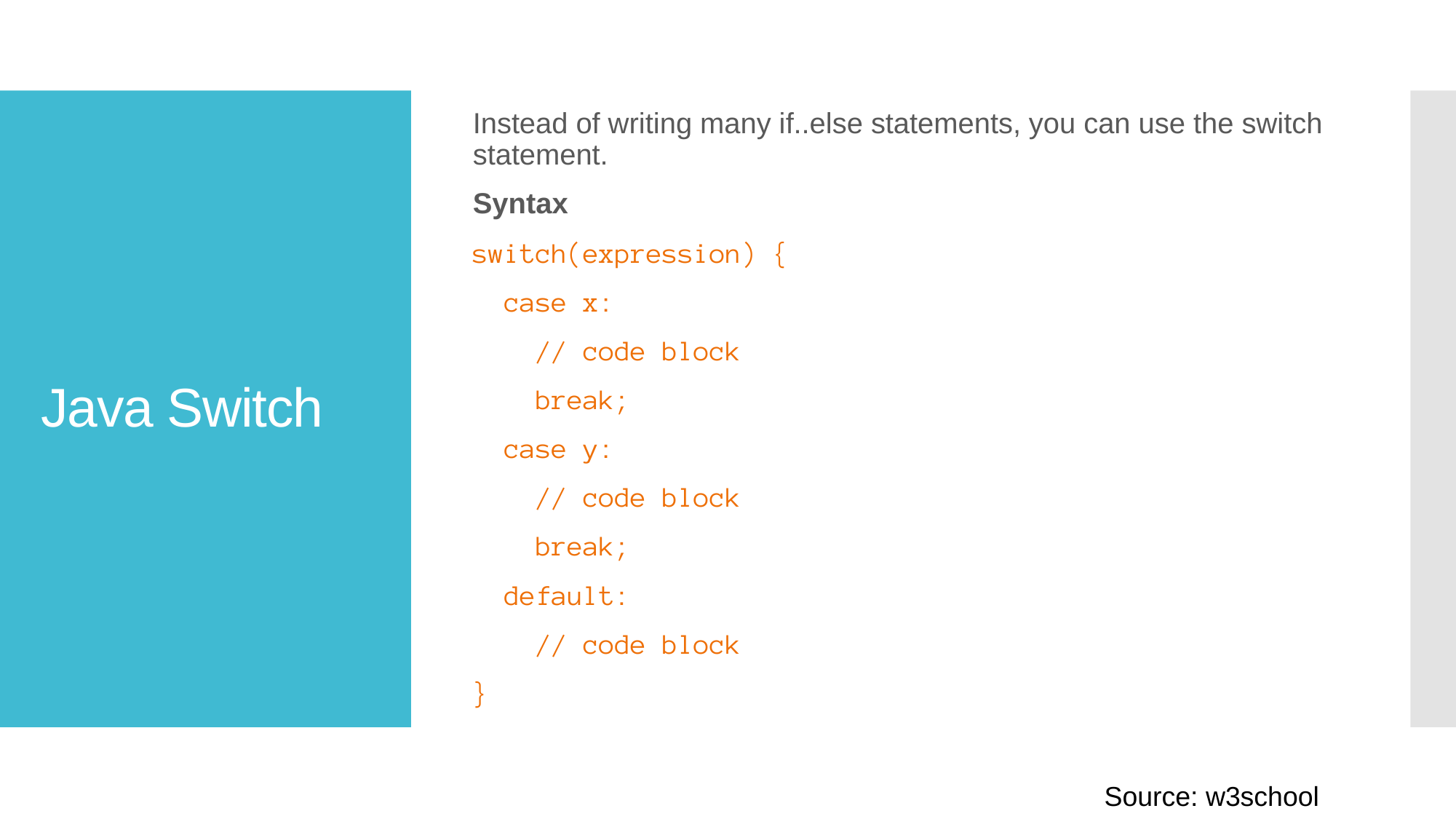

Instead of writing many if..else statements, you can use the switch statement.
Syntax
switch(expression) {
  case x:
    // code block
    break;
  case y:
    // code block
    break;
  default:
    // code block
}

# Java Switch
Source: w3school